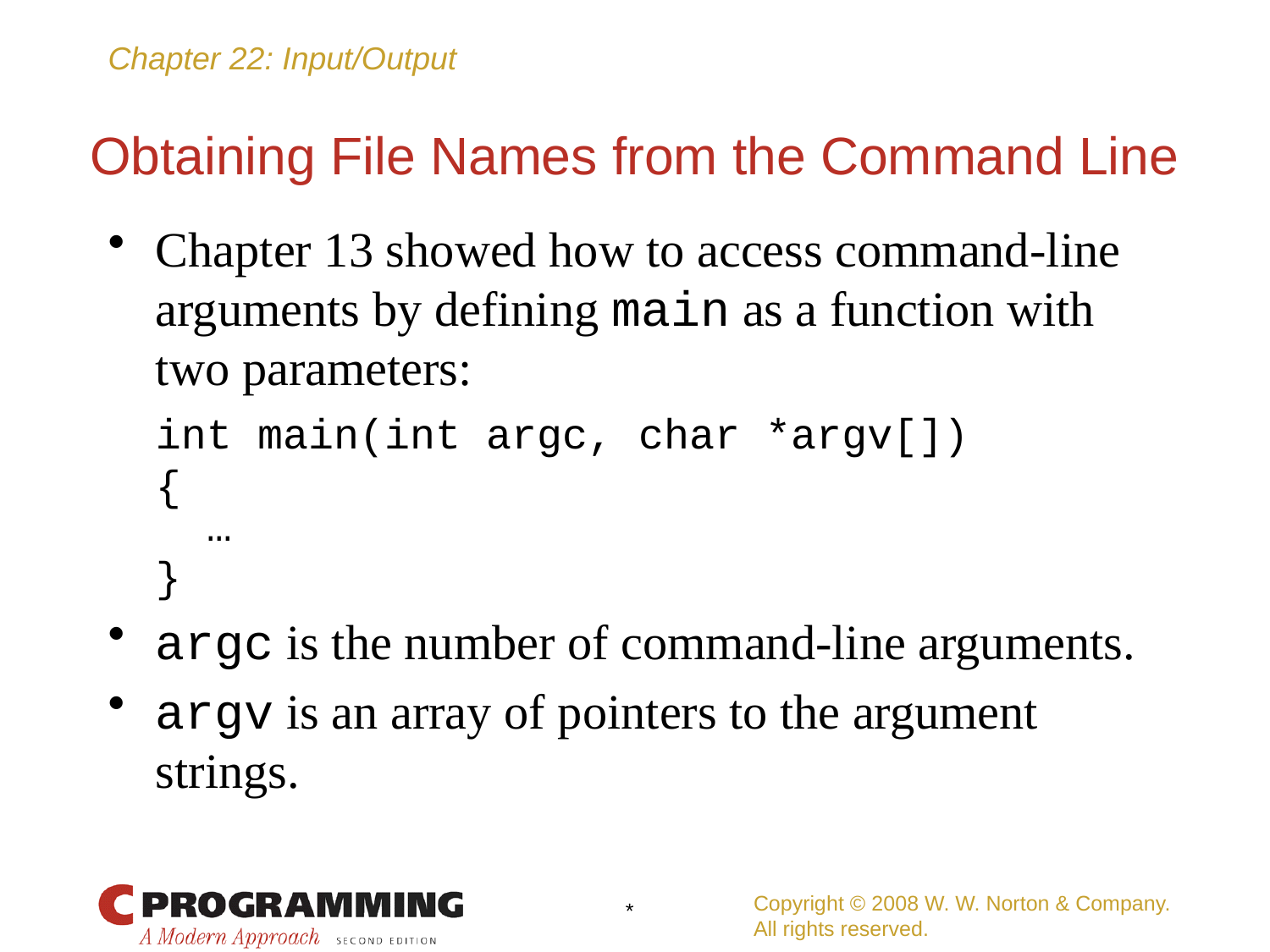

# Obtaining File Names from the Command Line
Chapter 13 showed how to access command-line arguments by defining main as a function with two parameters:
	int main(int argc, char *argv[])
	{
	  …
	}
argc is the number of command-line arguments.
argv is an array of pointers to the argument strings.
Copyright © 2008 W. W. Norton & Company.
All rights reserved.
*